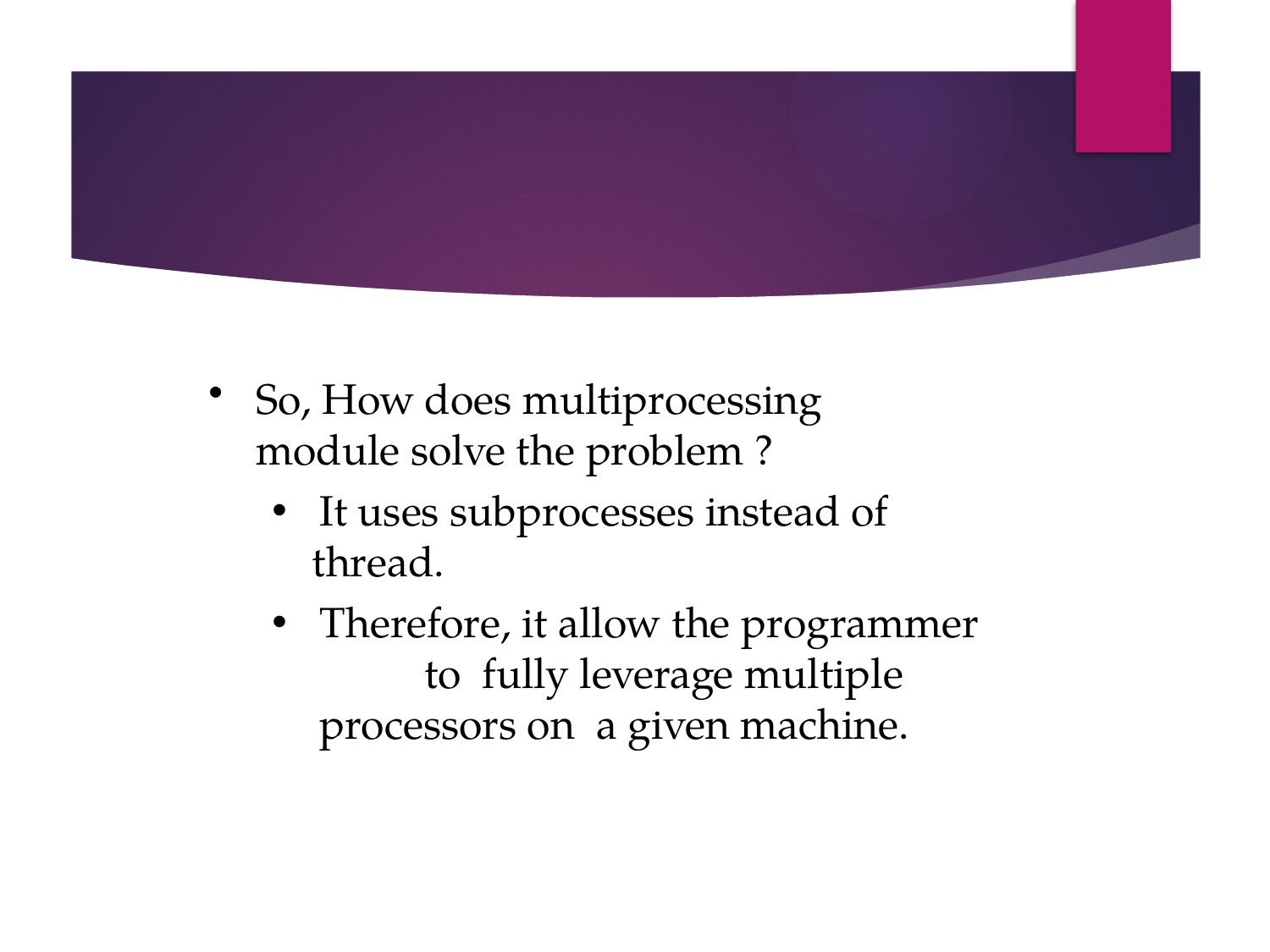

So, How does multiprocessing  module solve the problem ?
It uses subprocesses instead of
thread.
Therefore, it allow the programmer	to  fully leverage multiple processors on  a given machine.